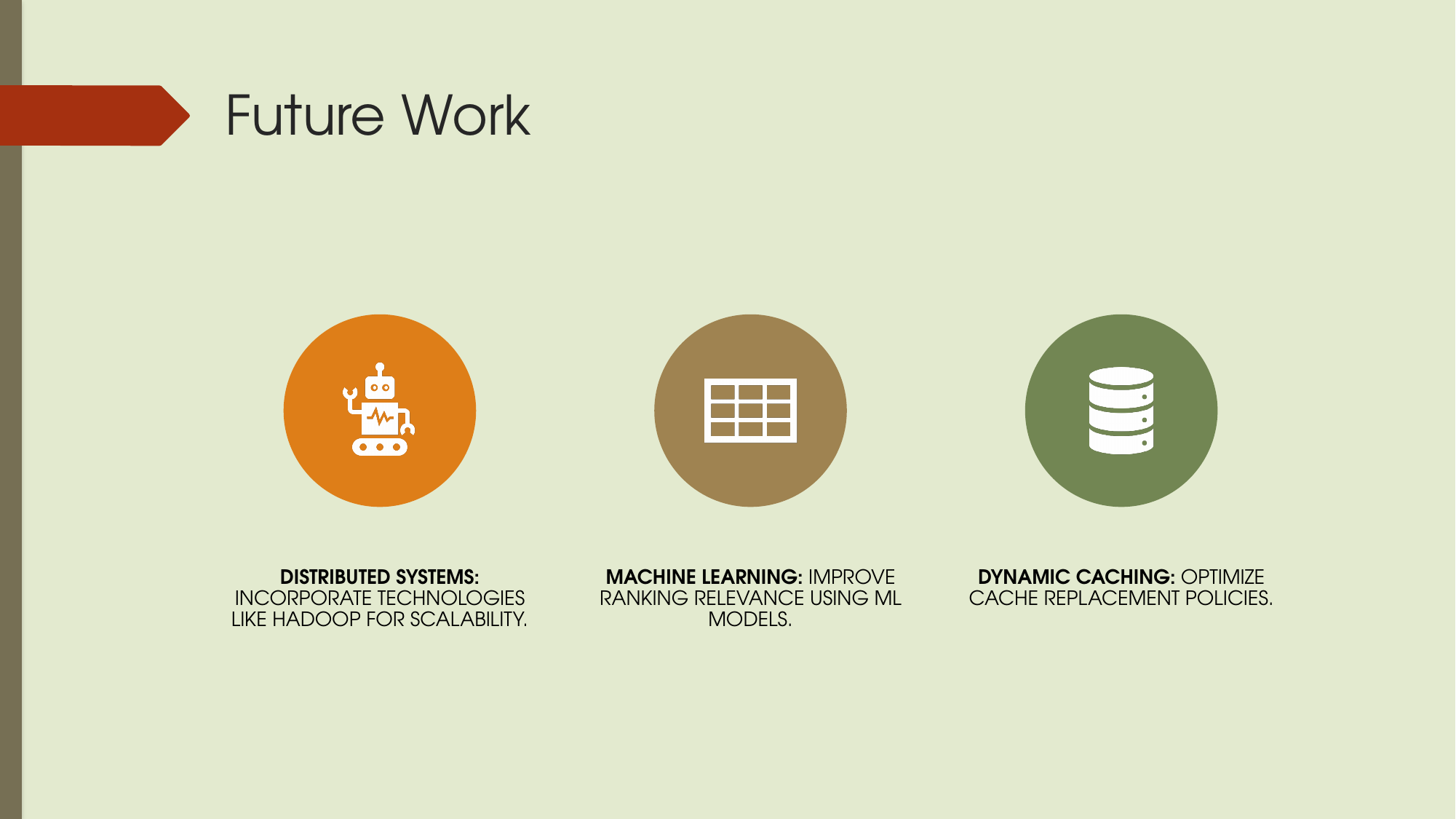

# Future Work

Distributed Systems: Incorporate technologies like Hadoop for scalability.
Machine Learning: Improve ranking relevance using ML models.
Dynamic Caching: Optimize cache replacement policies.